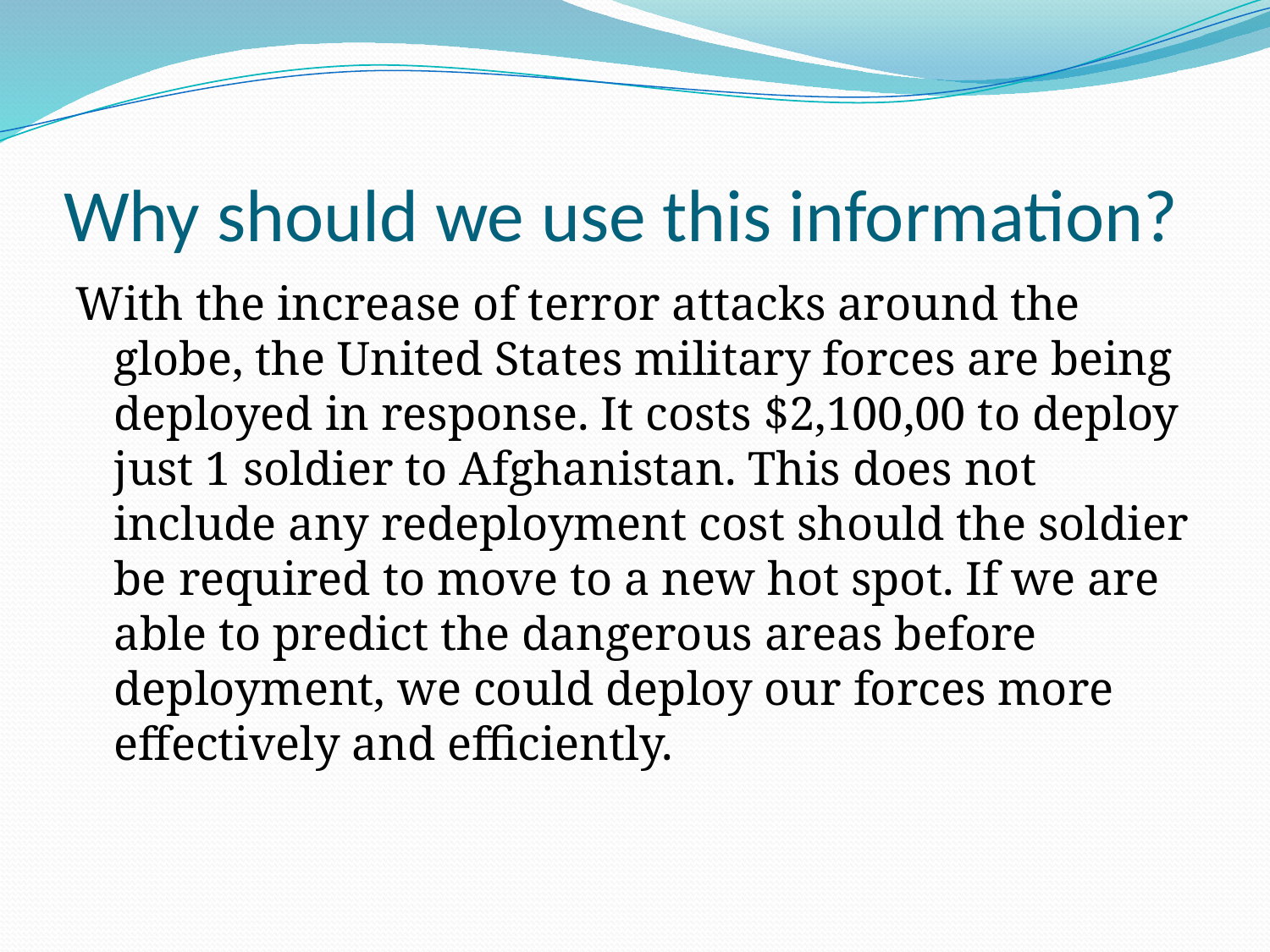

# Why should we use this information?
With the increase of terror attacks around the globe, the United States military forces are being deployed in response. It costs $2,100,00 to deploy just 1 soldier to Afghanistan. This does not include any redeployment cost should the soldier be required to move to a new hot spot. If we are able to predict the dangerous areas before deployment, we could deploy our forces more effectively and efficiently.